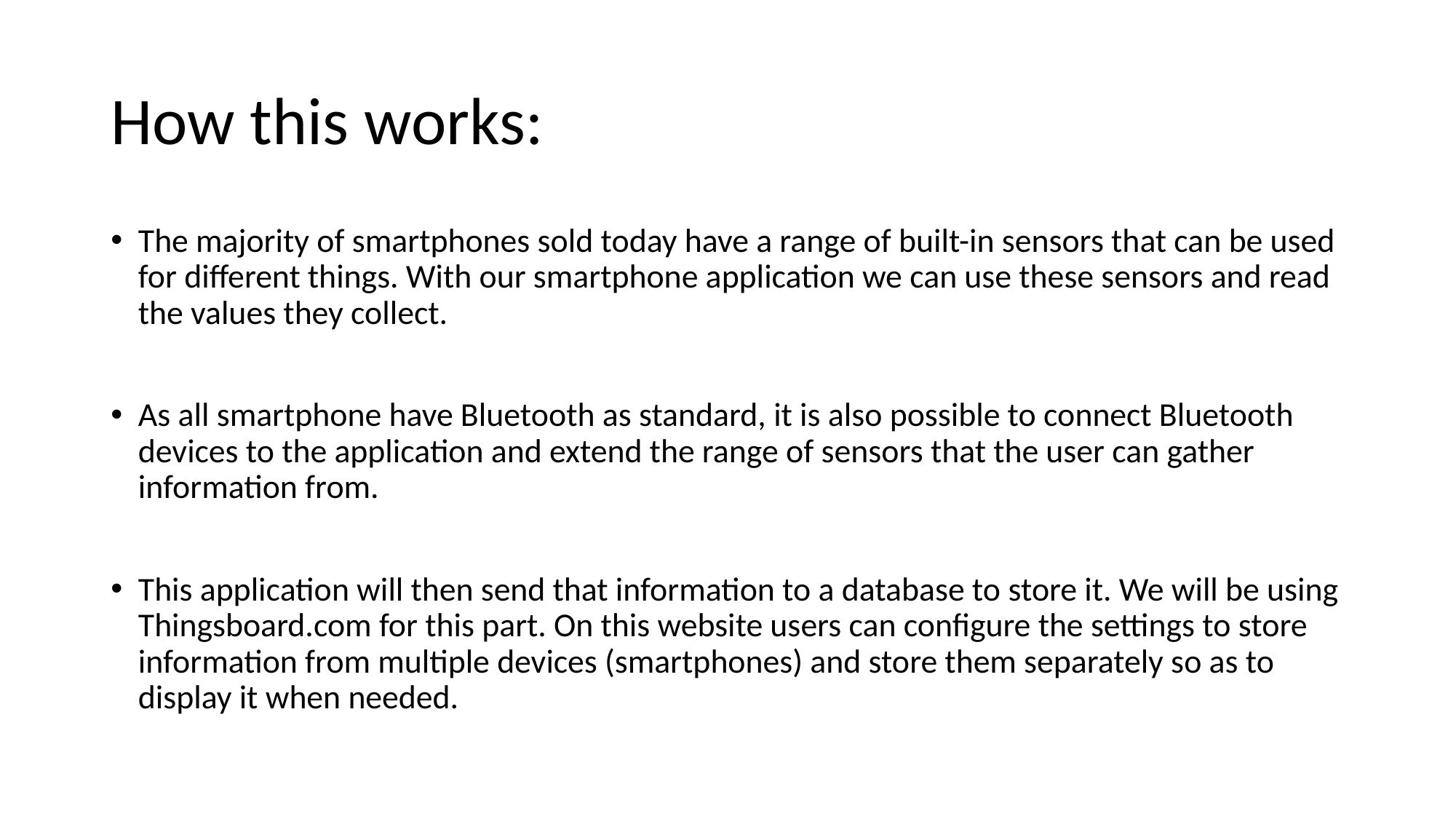

# How this works:
The majority of smartphones sold today have a range of built-in sensors that can be used for different things. With our smartphone application we can use these sensors and read the values they collect.

As all smartphone have Bluetooth as standard, it is also possible to connect Bluetooth devices to the application and extend the range of sensors that the user can gather information from.

This application will then send that information to a database to store it. We will be using Thingsboard.com for this part. On this website users can configure the settings to store information from multiple devices (smartphones) and store them separately so as to display it when needed.